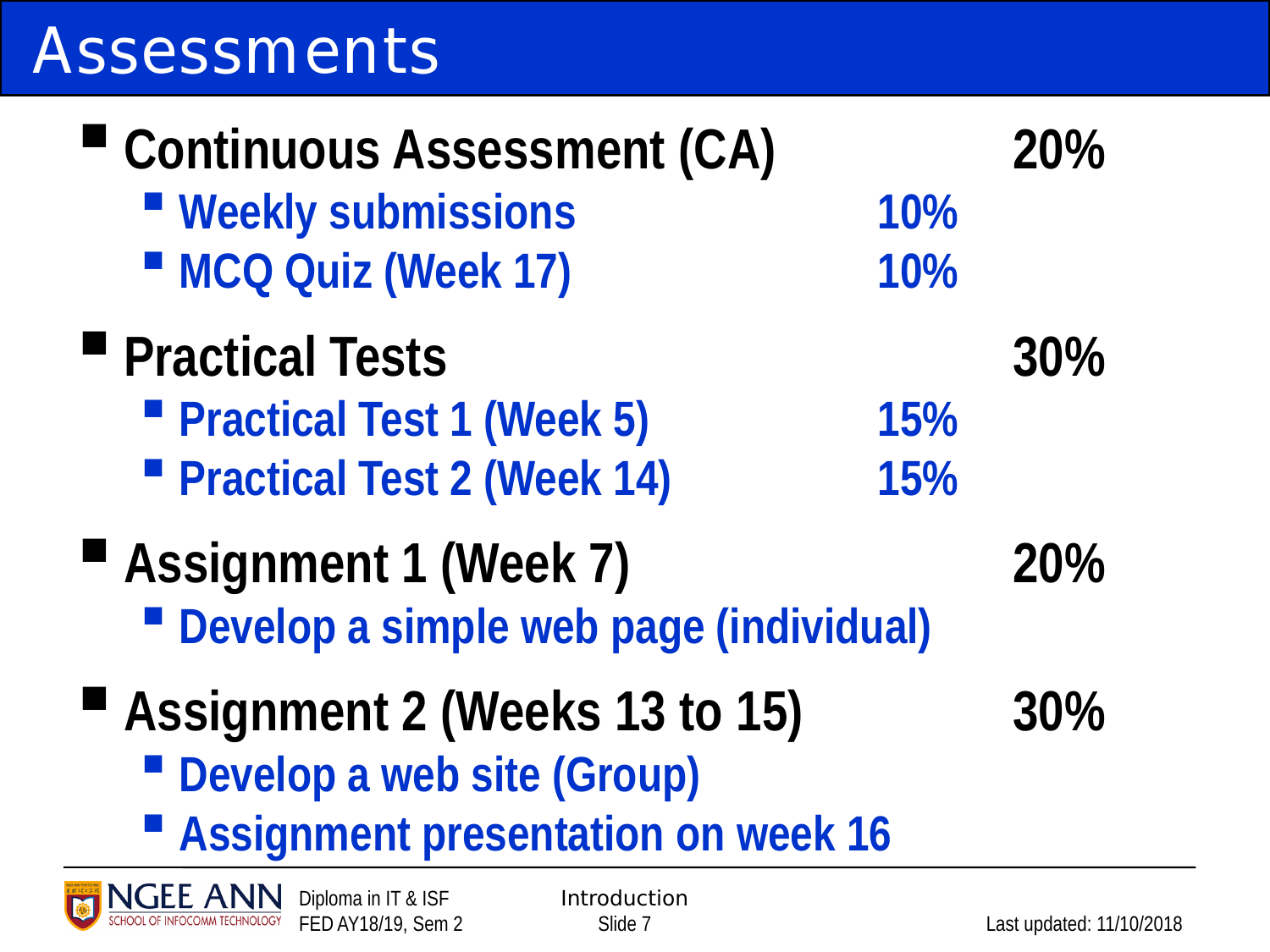

# Assessments
Continuous Assessment (CA)		20%
Weekly submissions	10%
MCQ Quiz (Week 17)	10%
Practical Tests 			30%
Practical Test 1 (Week 5)	15%
Practical Test 2 (Week 14)	15%
Assignment 1 (Week 7)		20%
Develop a simple web page (individual)
Assignment 2 (Weeks 13 to 15)		30%
Develop a web site (Group)
Assignment presentation on week 16